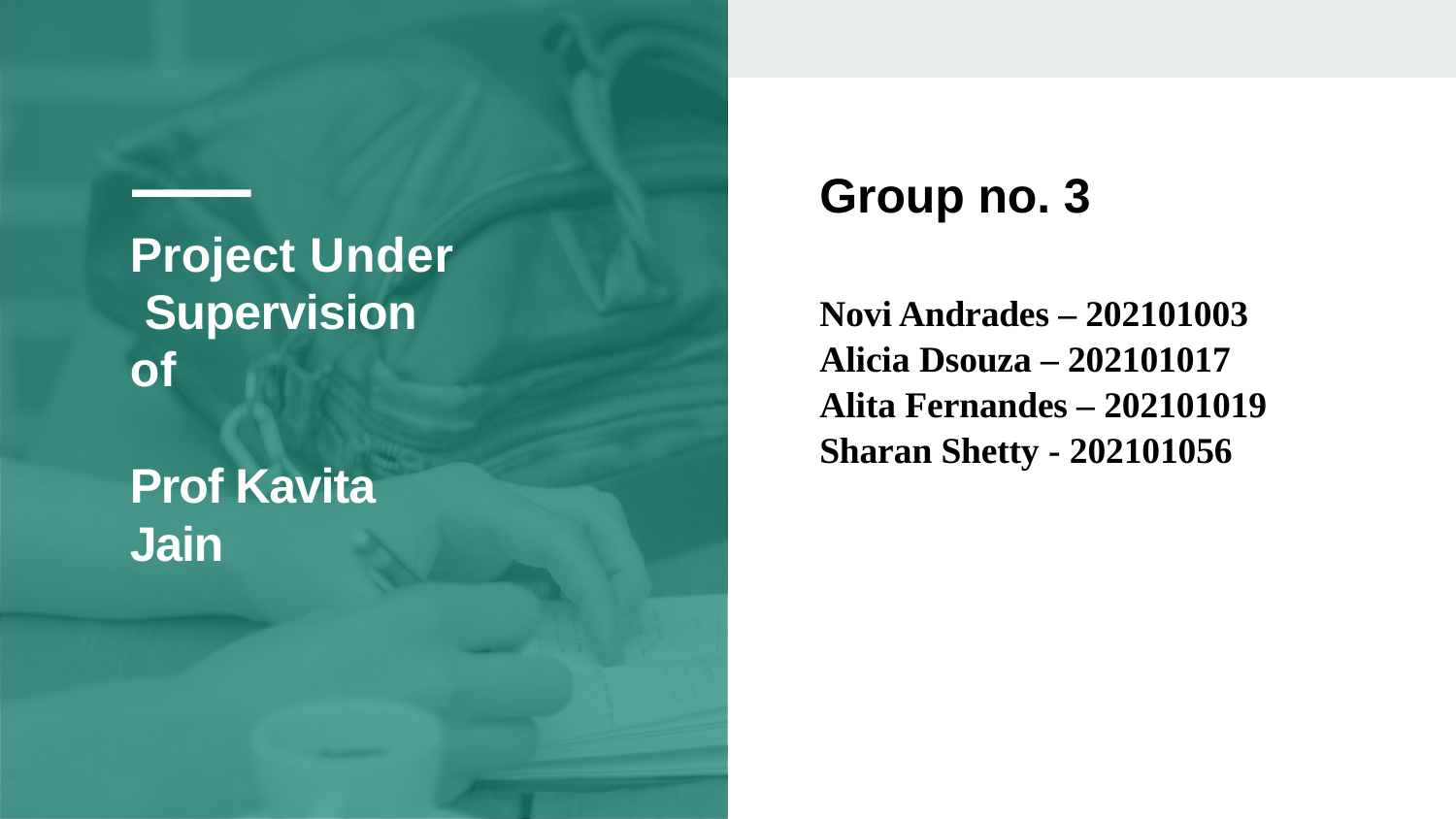

# Group no. 3
Project Under  Supervision of

Prof Kavita Jain
Novi Andrades – 202101003
Alicia Dsouza – 202101017
Alita Fernandes – 202101019
Sharan Shetty - 202101056